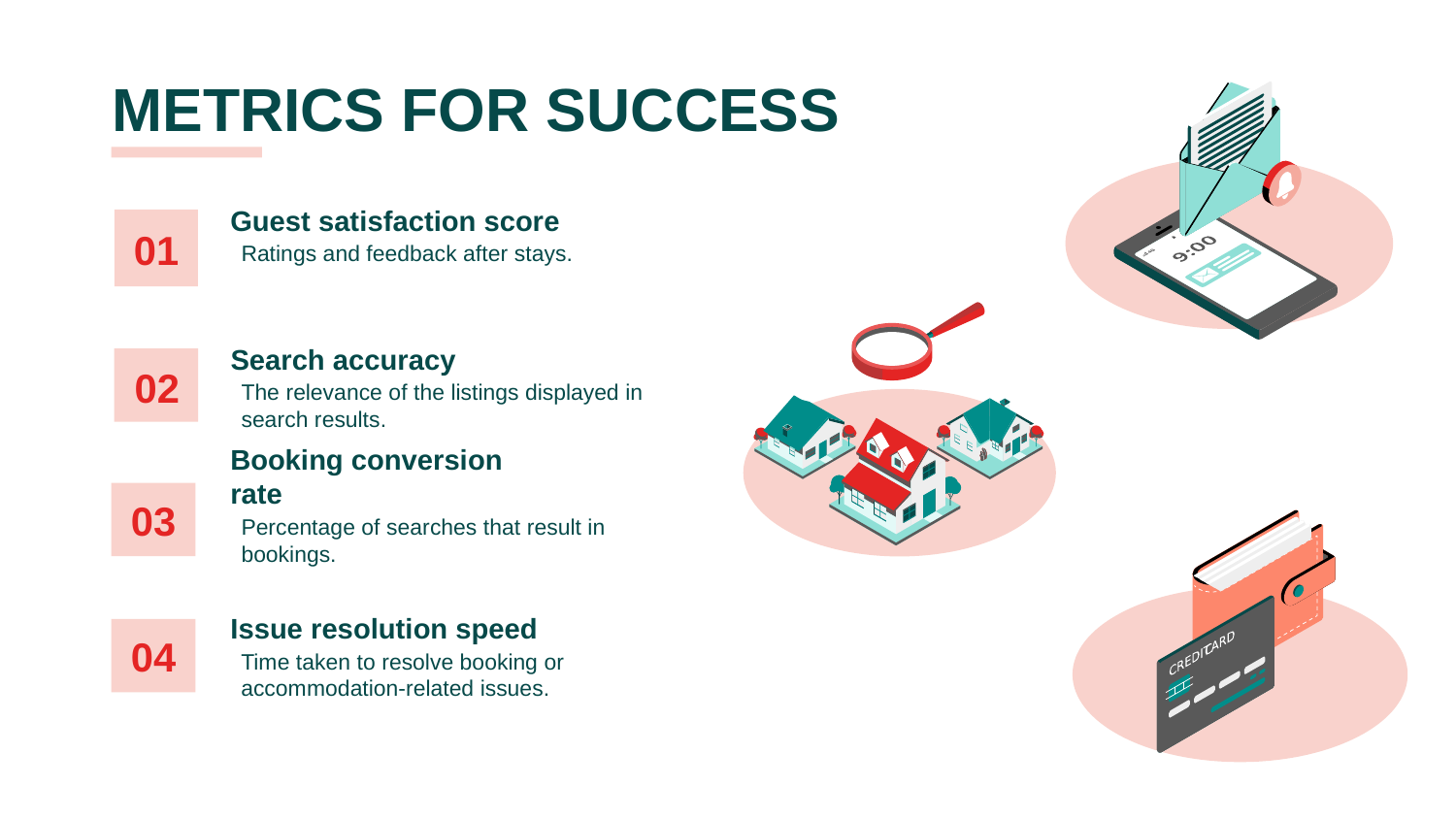

CONCERNS
# METRICS FOR SUCCESS

Guest satisfaction score

Ratings and feedback after stays.
01

Search accuracy

The relevance of the listings displayed in search results.
02
Booking conversion rate

Percentage of searches that result in bookings.
03

Issue resolution speed

Time taken to resolve booking or accommodation-related issues.
04
Product Managers